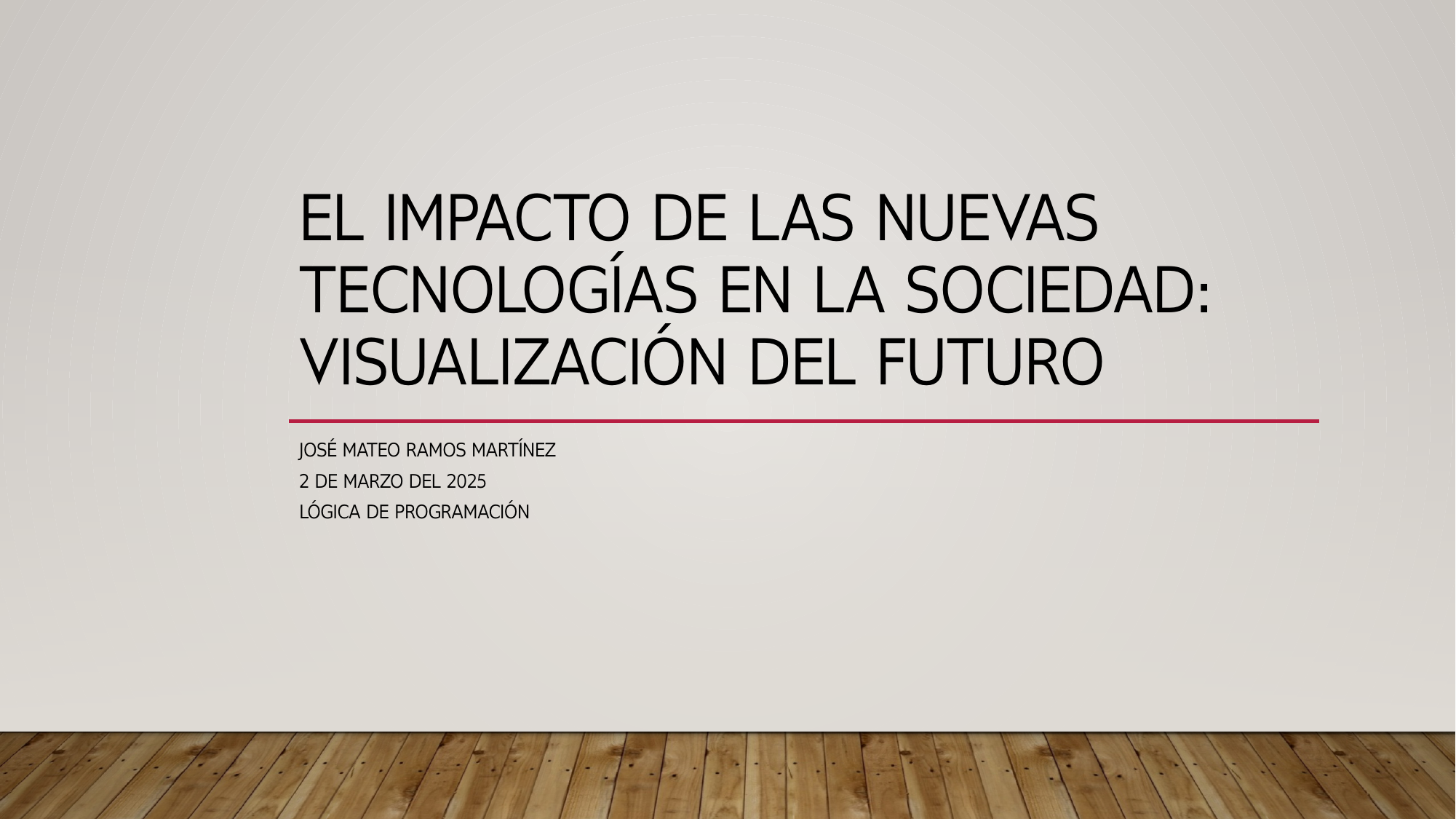

# El impacto de las nuevas tecnologías en la sociedad: visualización del futuro
JOSÉ MATEO RAMOS MARTÍNEZ
2 DE MARZO DEL 2025
LÓGICA DE PROGRAMACIÓN